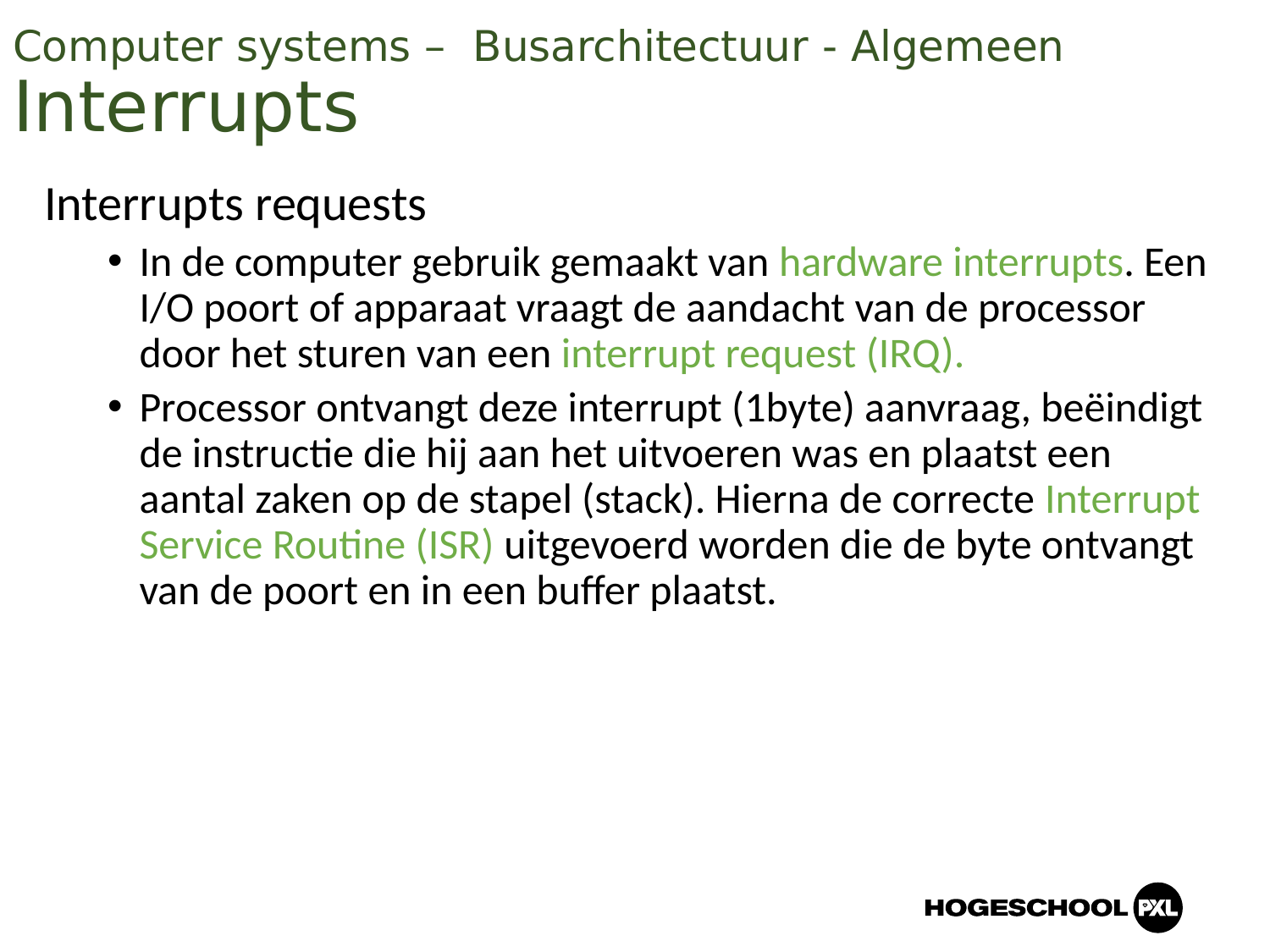

Computer systems –  Busarchitectuur - Algemeen
Interrupts
Interrupts requests
In de computer gebruik gemaakt van hardware interrupts. Een I/O poort of apparaat vraagt de aandacht van de processor door het sturen van een interrupt request (IRQ).
Processor ontvangt deze interrupt (1byte) aanvraag, beëindigt de instructie die hij aan het uitvoeren was en plaatst een aantal zaken op de stapel (stack). Hierna de correcte Interrupt Service Routine (ISR) uitgevoerd worden die de byte ontvangt van de poort en in een buffer plaatst.